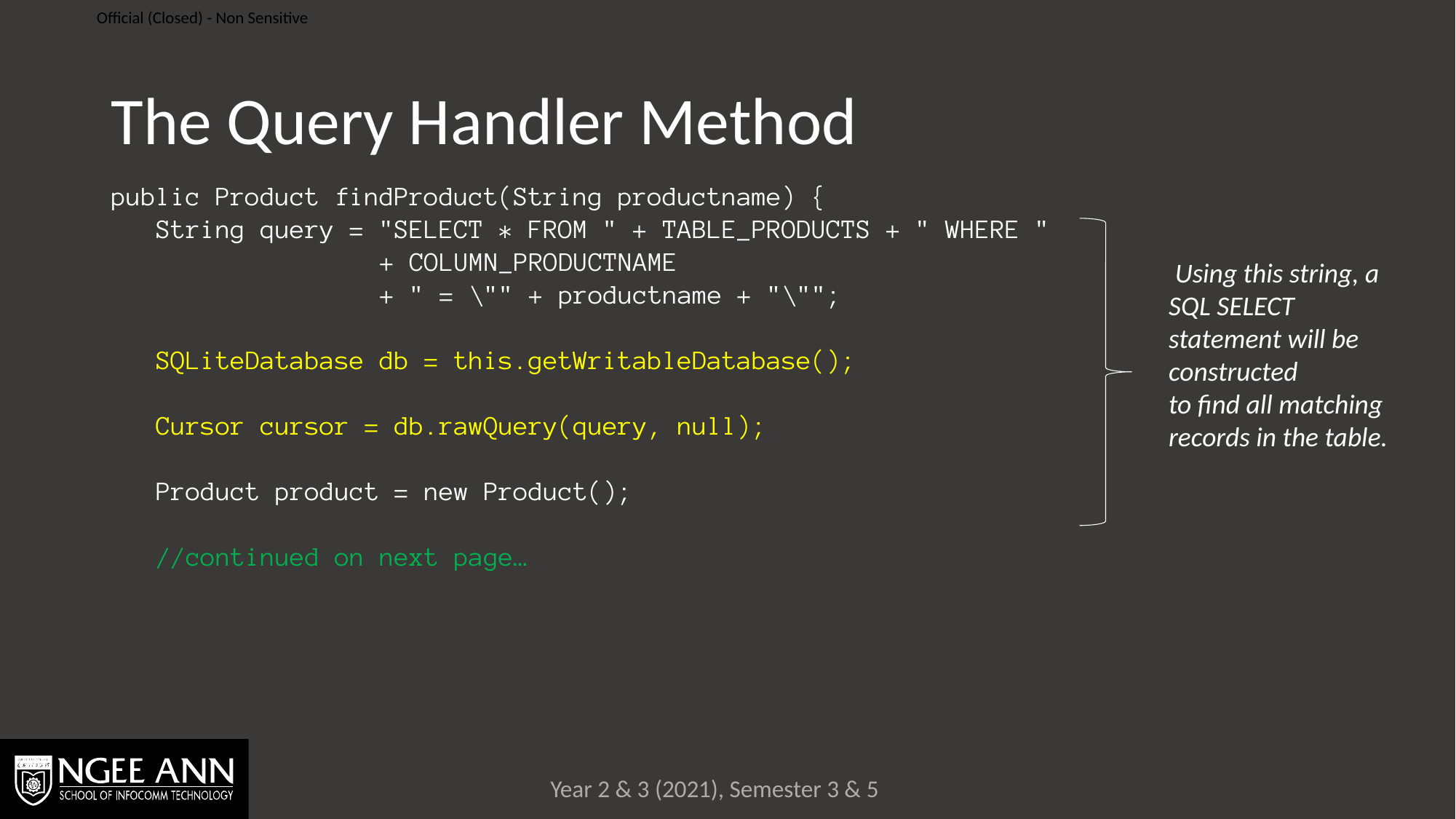

# The Query Handler Method
public Product findProduct(String productname) {
   String query = "SELECT * FROM " + TABLE_PRODUCTS + " WHERE "
                  + COLUMN_PRODUCTNAME
                  + " = \"" + productname + "\"";

   SQLiteDatabase db = this.getWritableDatabase();

   Cursor cursor = db.rawQuery(query, null);

   Product product = new Product();

   //continued on next page…

 Using this string, a SQL SELECT statement will be constructed
to find all matching records in the table.